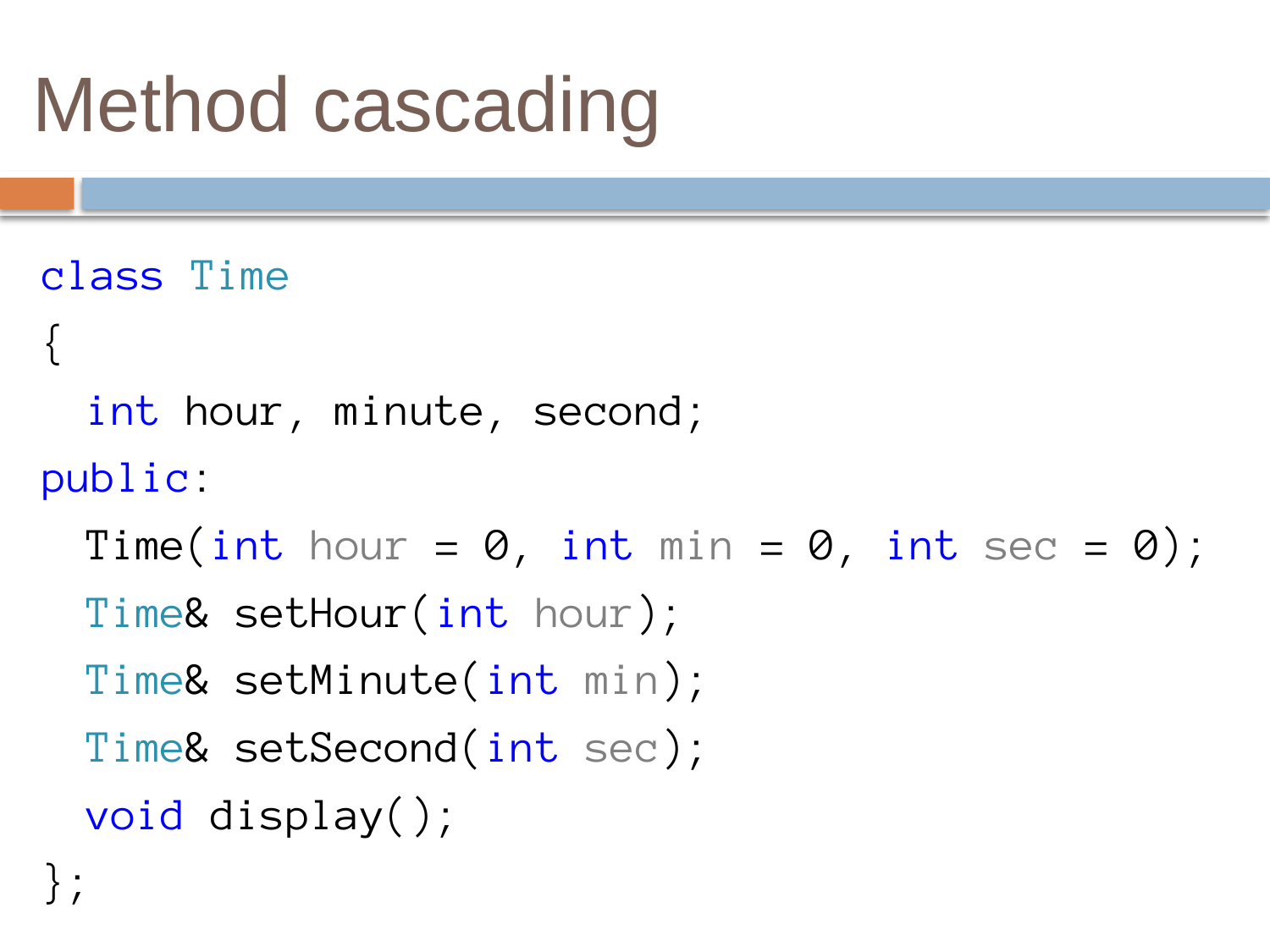

# Method cascading
class Time
{
	int hour, minute, second;
public:
	Time(int hour = 0, int min = 0, int sec = 0);
	Time& setHour(int hour);
	Time& setMinute(int min);
	Time& setSecond(int sec);
	void display();
};